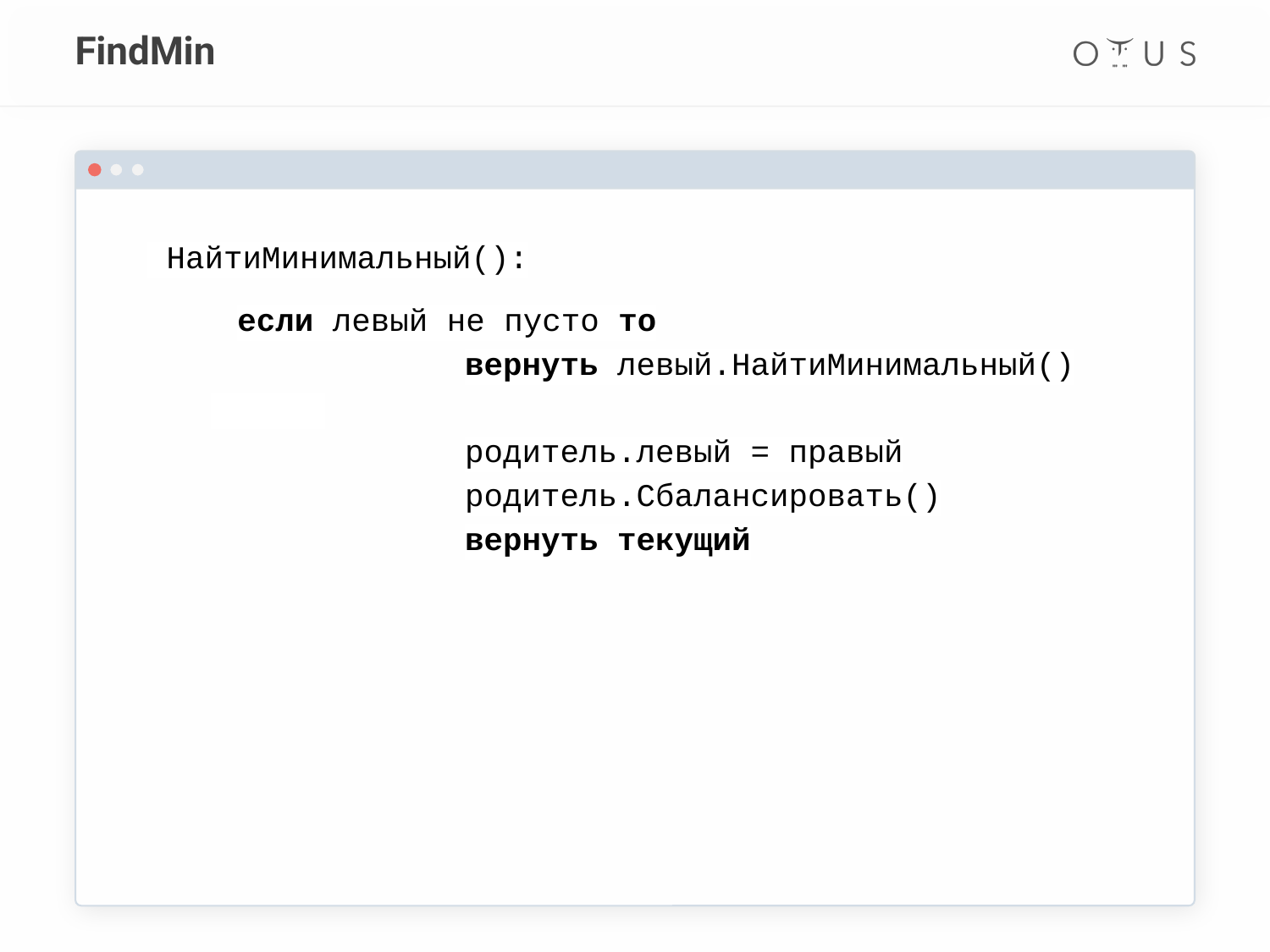

# FindMin
 НайтиМинимальный():
если левый не пусто то
		вернуть левый.НайтиМинимальный()
		родитель.левый = правый
		родитель.Сбалансировать()
		вернуть текущий